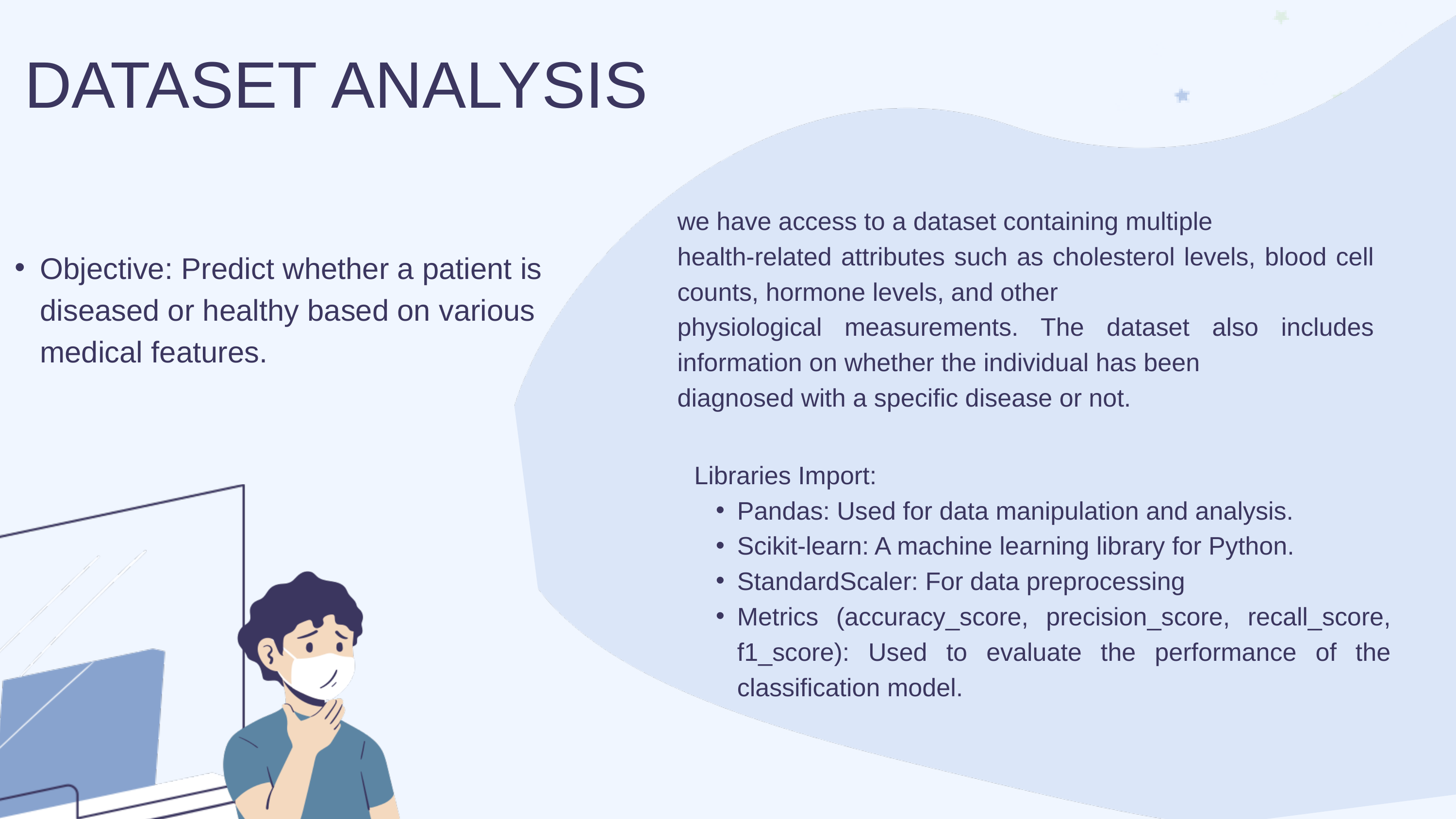

DATASET ANALYSIS
we have access to a dataset containing multiple
health-related attributes such as cholesterol levels, blood cell counts, hormone levels, and other
physiological measurements. The dataset also includes information on whether the individual has been
diagnosed with a specific disease or not.
Objective: Predict whether a patient is diseased or healthy based on various medical features.

Libraries Import:
Pandas: Used for data manipulation and analysis.
Scikit-learn: A machine learning library for Python.
StandardScaler: For data preprocessing
Metrics (accuracy_score, precision_score, recall_score, f1_score): Used to evaluate the performance of the classification model.